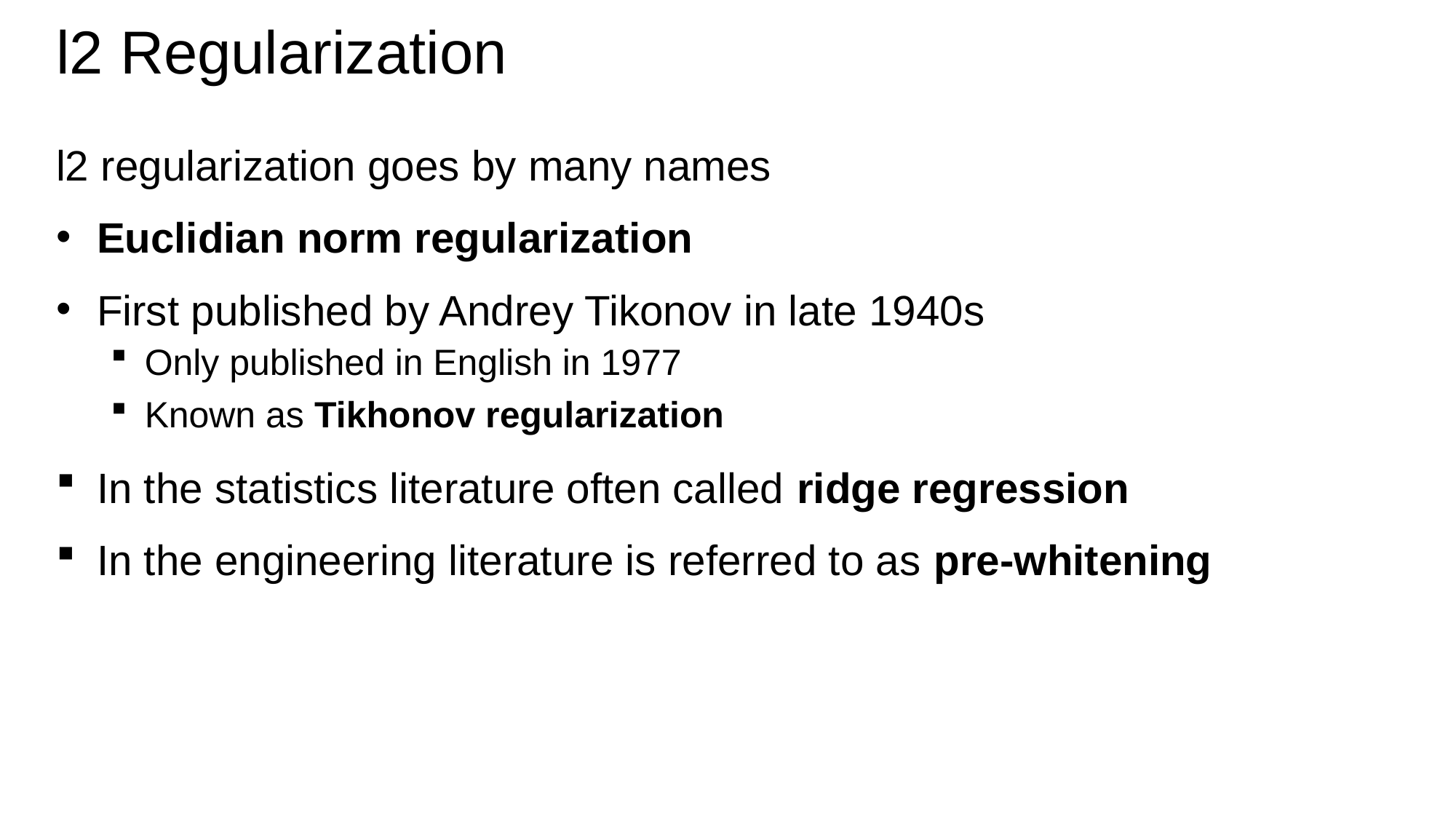

# l2 Regularization
l2 regularization goes by many names
Euclidian norm regularization
First published by Andrey Tikonov in late 1940s
Only published in English in 1977
Known as Tikhonov regularization
In the statistics literature often called ridge regression
In the engineering literature is referred to as pre-whitening